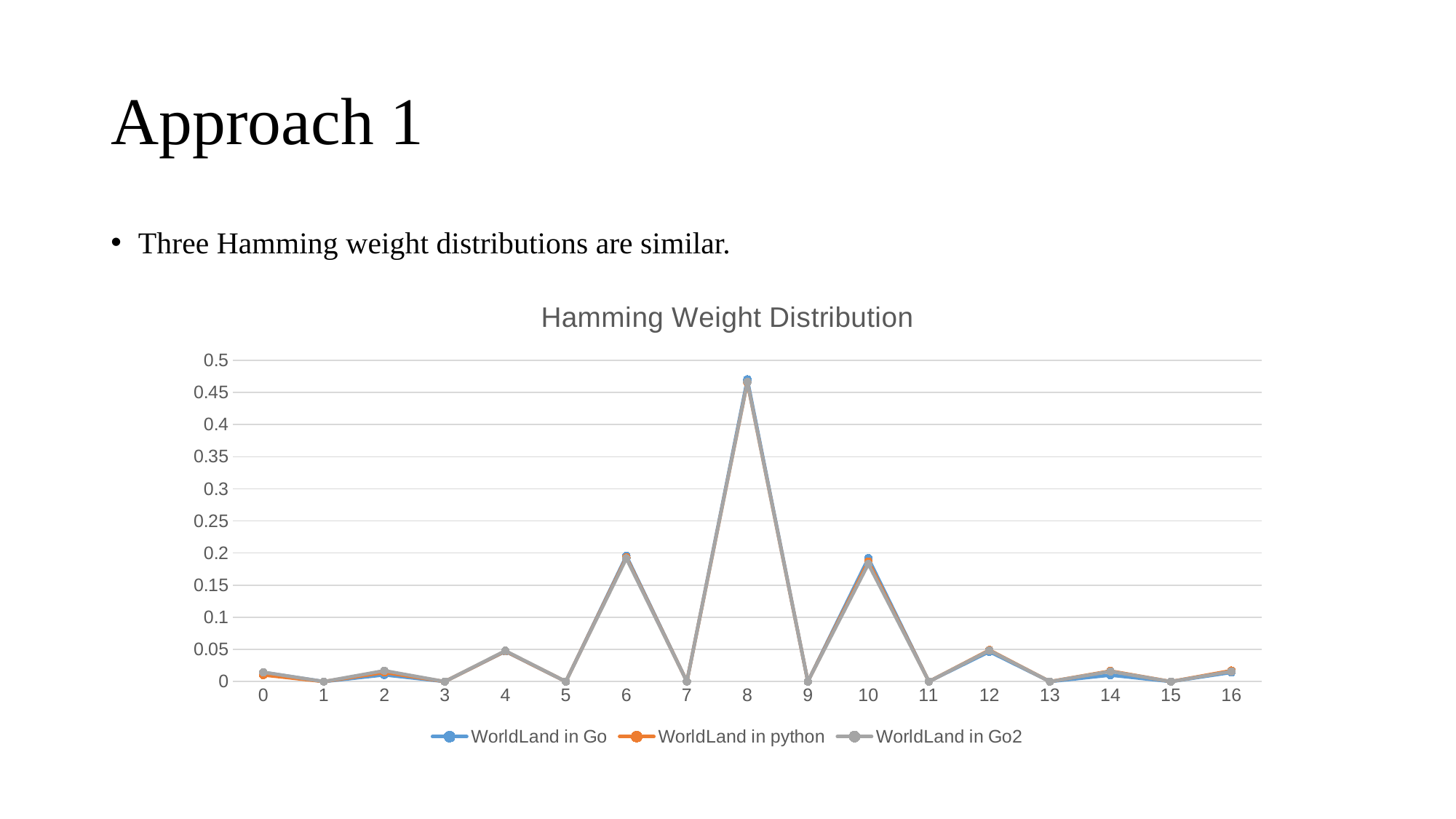

# Approach 1
Three Hamming weight distributions are similar.

### Chart: Hamming Weight Distribution

| Category | WorldLand in Go | WorldLand in python | WorldLand in Go2 |
|---|---|---|---|
| 0 | 0.014253368471845886 | 0.010115747495379827 | 0.014485801995395241 |
| 1 | 0.0 | 0.0 | 0.0 |
| 2 | 0.010355963030325526 | 0.014103686411827644 | 0.01688411358403684 |
| 3 | 0.0 | 0.0 | 0.0 |
| 4 | 0.047028692327679 | 0.047271666180332655 | 0.04787029930928626 |
| 5 | 0.0 | 0.0 | 0.0 |
| 6 | 0.19553839872313575 | 0.19326913724345882 | 0.1915771297006907 |
| 7 | 0.0 | 0.0 | 0.0 |
| 8 | 0.47032404142385215 | 0.4659079856045132 | 0.46623177283192635 |
| 9 | 0.0 | 0.0 | 0.0 |
| 10 | 0.19190082031105007 | 0.18684952825600623 | 0.18294320798158098 |
| 11 | 0.0 | 0.0 | 0.0 |
| 12 | 0.04650903826880962 | 0.04902246863145608 | 0.04844589409056024 |
| 13 | 0.0 | 0.0 | 0.0 |
| 14 | 0.009947663412642442 | 0.016438089679992218 | 0.015828856485034536 |
| 15 | 0.0 | 0.0 | 0.0 |
| 16 | 0.014142014030659589 | 0.01702169049703336 | 0.015732924021488872 |